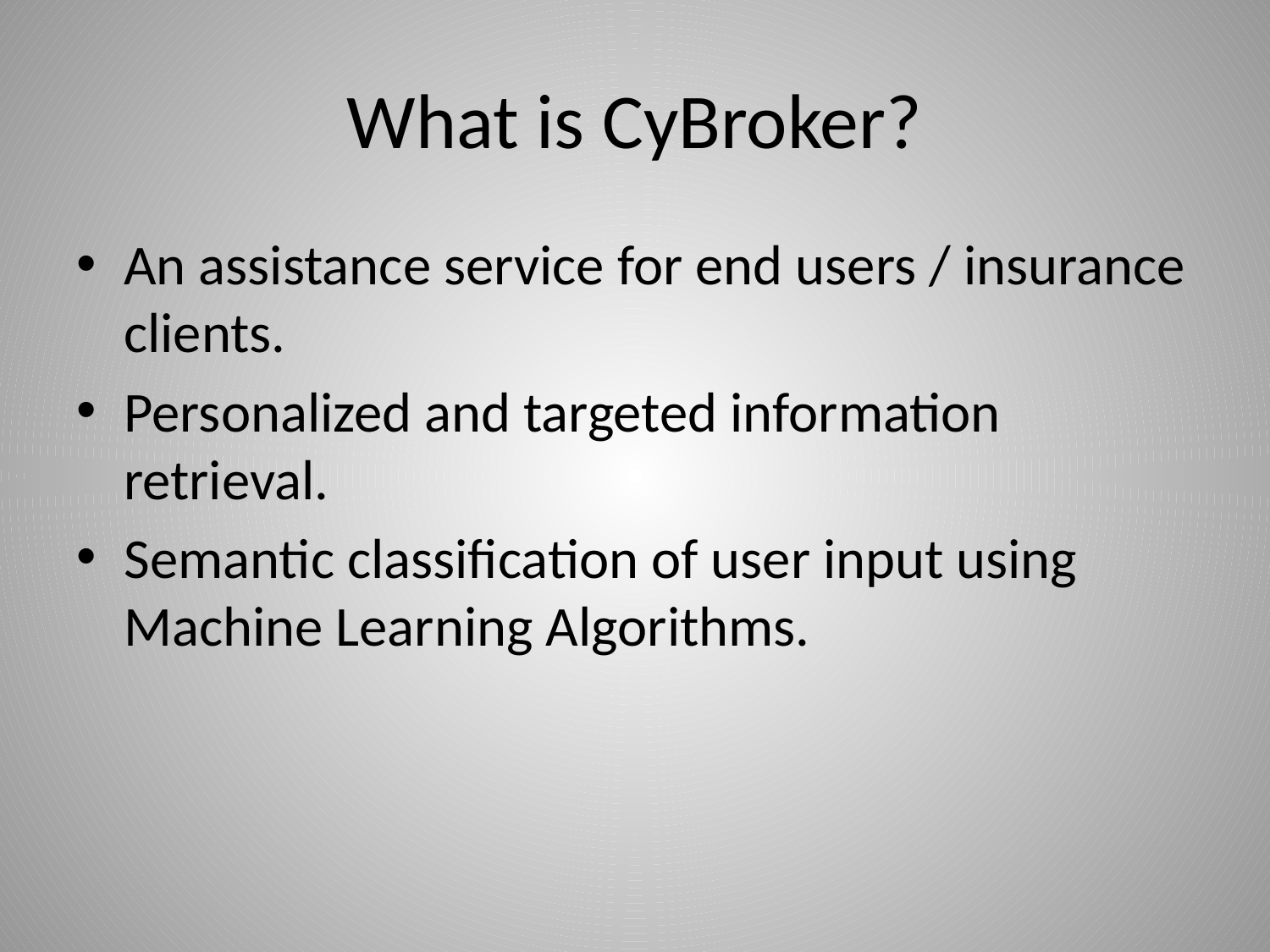

# What is CyBroker?
An assistance service for end users / insurance clients.
Personalized and targeted information retrieval.
Semantic classification of user input using Machine Learning Algorithms.